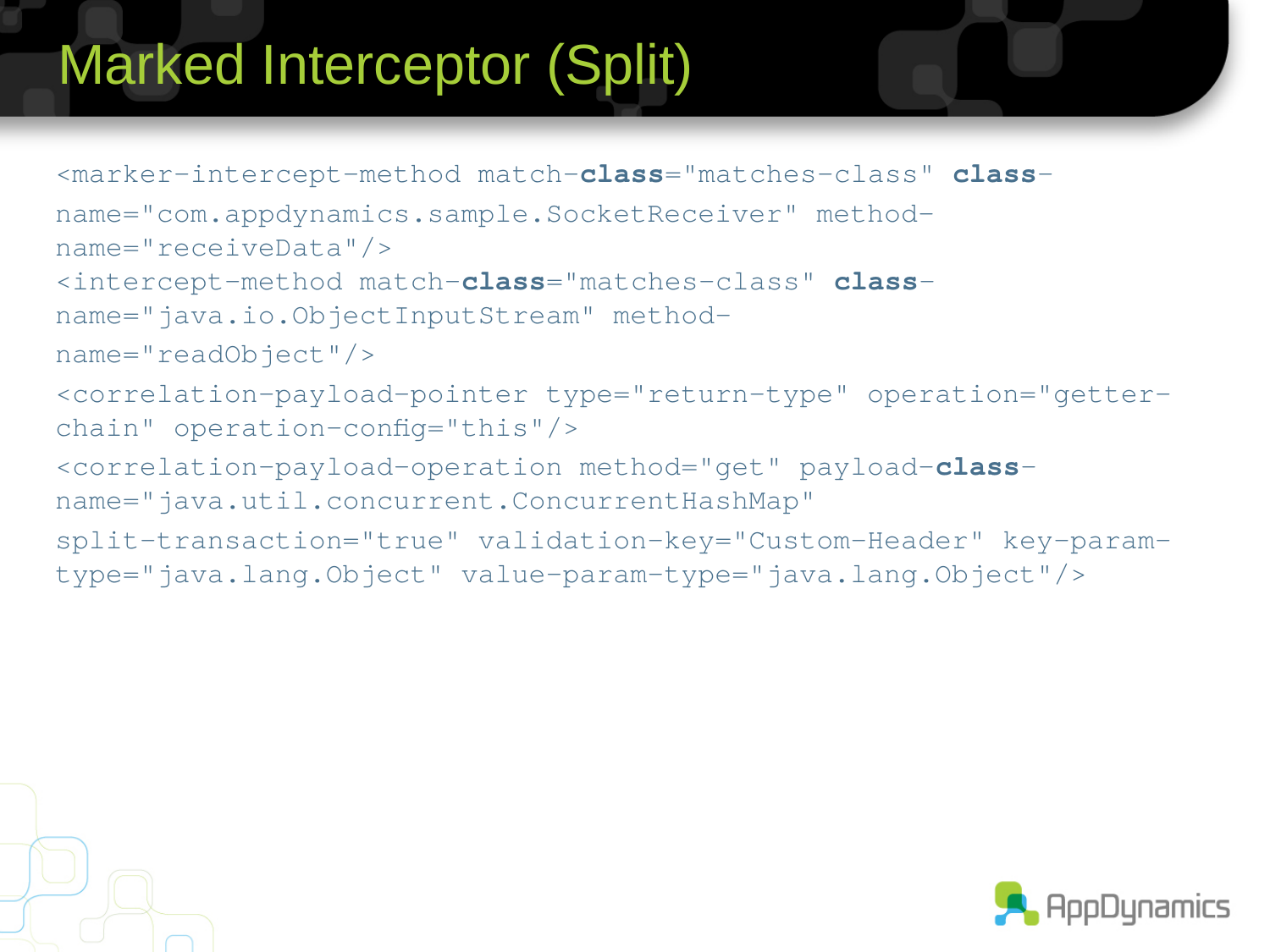

# Marked Interceptor (Split)
<marker-intercept-method match-class="matches-class" class-
name="com.appdynamics.sample.SocketReceiver" method-name="receiveData"/>
<intercept-method match-class="matches-class" class-name="java.io.ObjectInputStream" method-
name="readObject"/>
<correlation-payload-pointer type="return-type" operation="getter-chain" operation-config="this"/>
<correlation-payload-operation method="get" payload-class-name="java.util.concurrent.ConcurrentHashMap"
split-transaction="true" validation-key="Custom-Header" key-param-type="java.lang.Object" value-param-type="java.lang.Object"/>